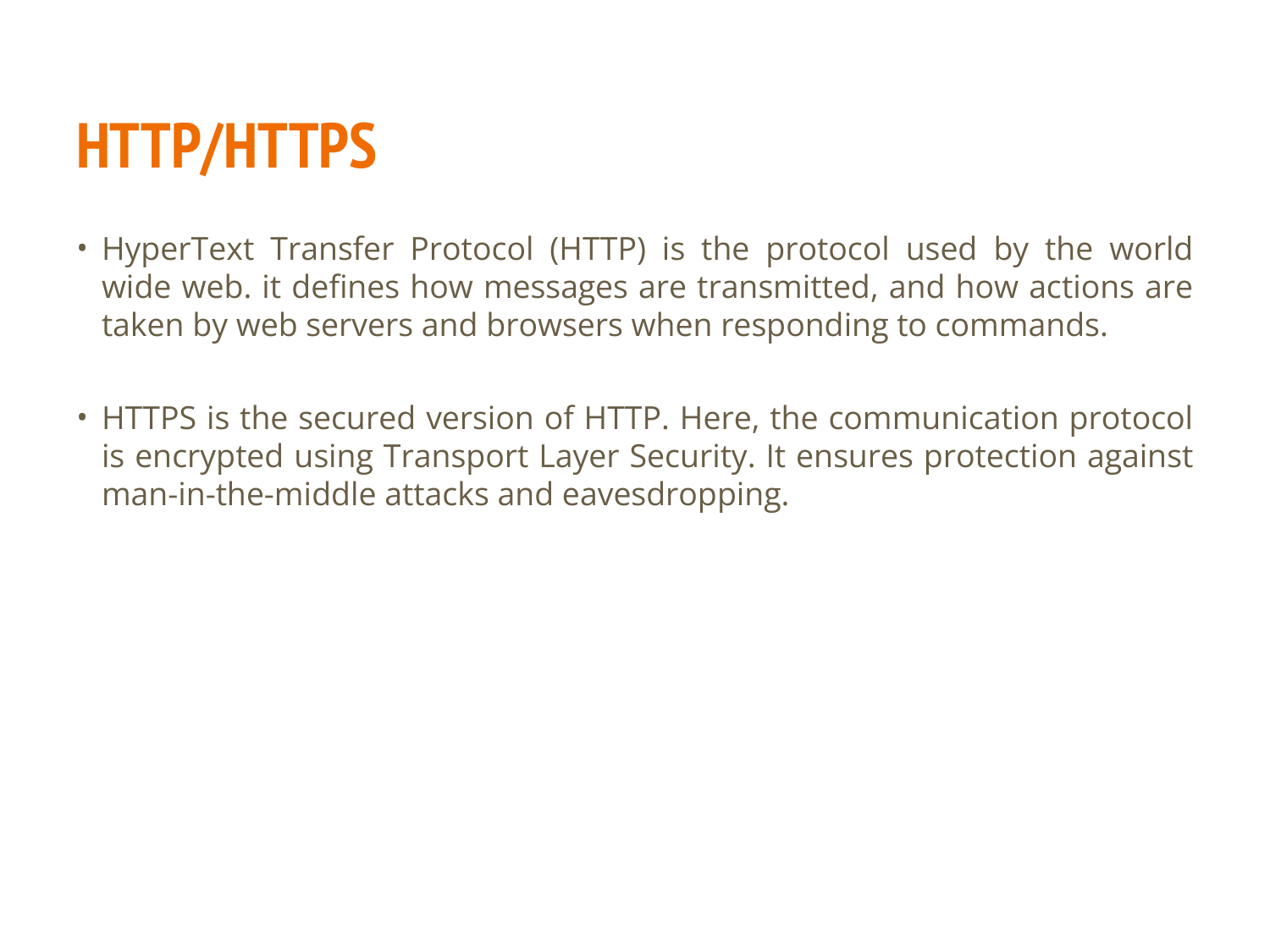

4
# HTTP/HTTPS
HyperText Transfer Protocol (HTTP) is the protocol used by the world wide web. it defines how messages are transmitted, and how actions are taken by web servers and browsers when responding to commands.

HTTPS is the secured version of HTTP. Here, the communication protocol is encrypted using Transport Layer Security. It ensures protection against man-in-the-middle attacks and eavesdropping.